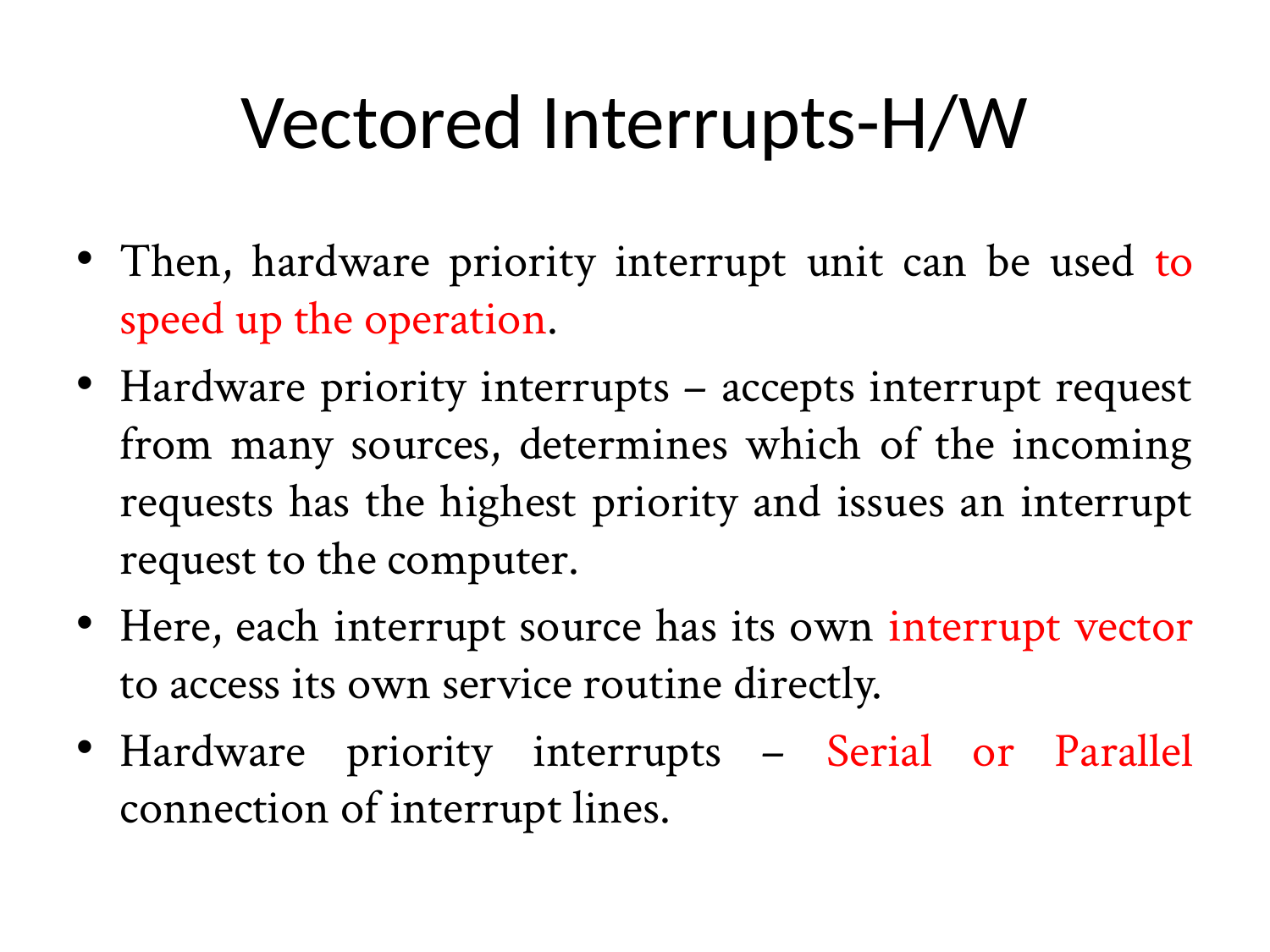

# Vectored Interrupts-H/W
Then, hardware priority interrupt unit can be used to speed up the operation.
Hardware priority interrupts – accepts interrupt request from many sources, determines which of the incoming requests has the highest priority and issues an interrupt request to the computer.
Here, each interrupt source has its own interrupt vector to access its own service routine directly.
Hardware priority interrupts – Serial or Parallel connection of interrupt lines.